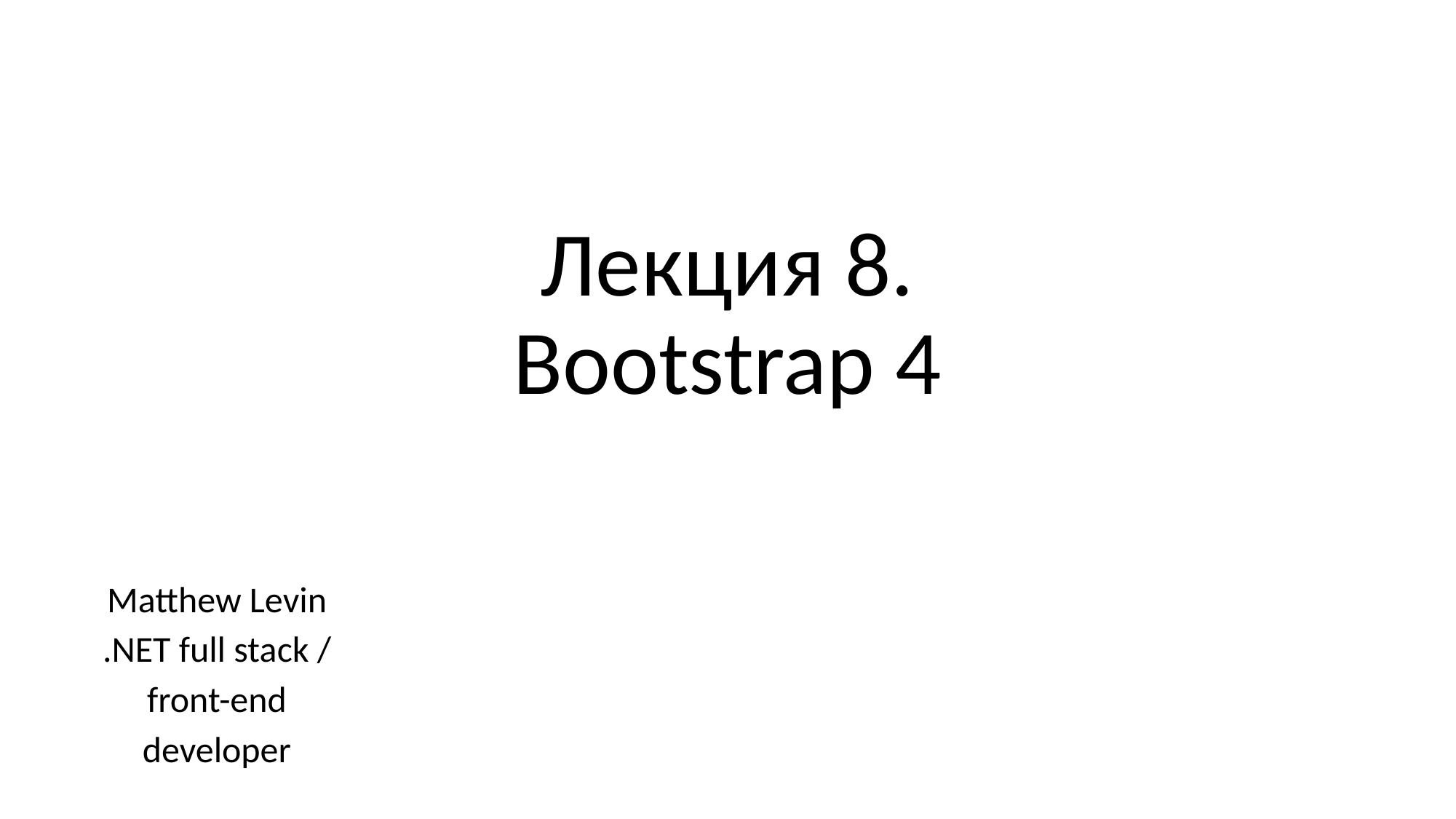

# Лекция 8. Bootstrap 4
Matthew Levin
.NET full stack /
front-end
developer